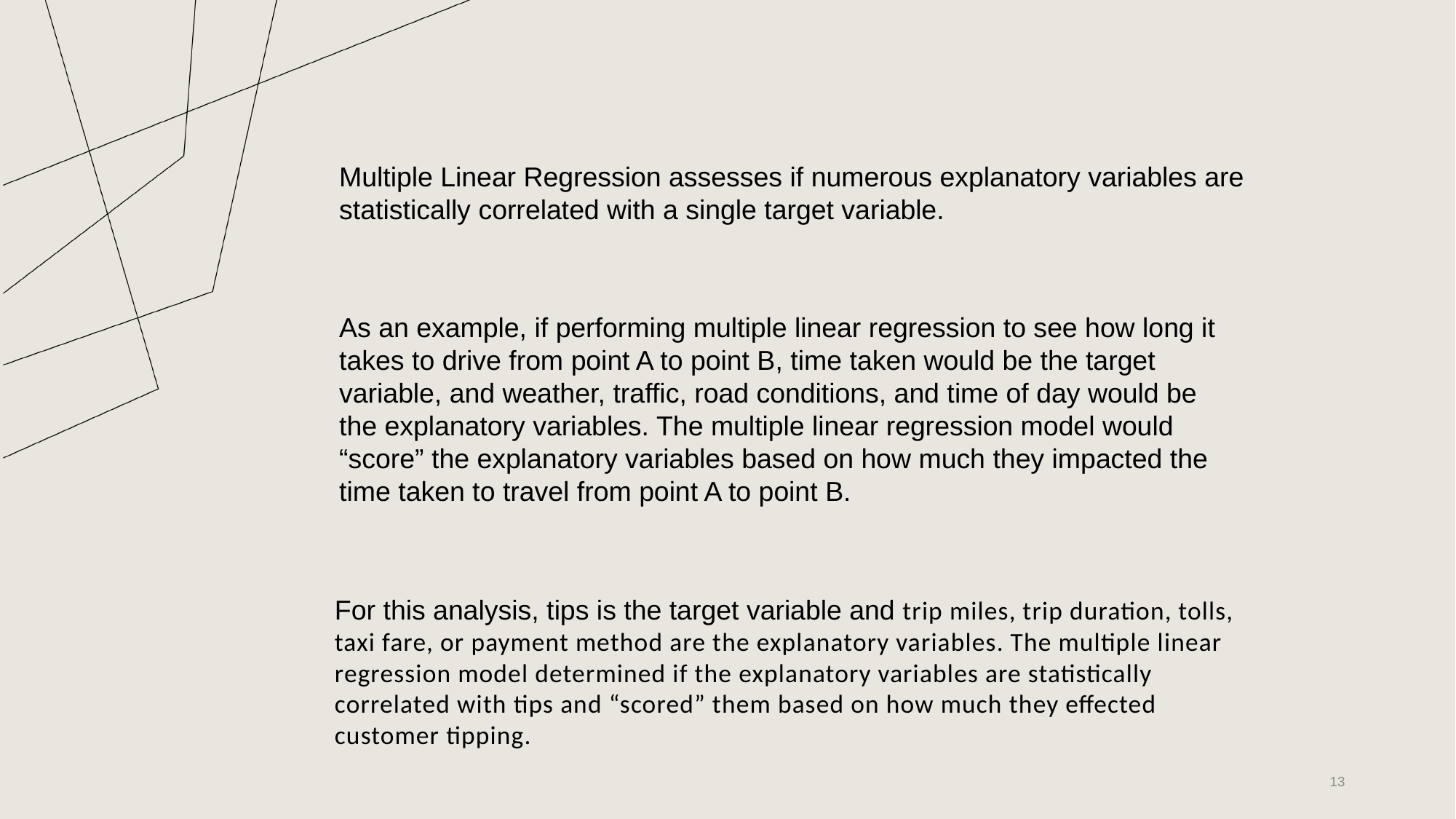

Multiple Linear Regression assesses if numerous explanatory variables are statistically correlated with a single target variable.
As an example, if performing multiple linear regression to see how long it takes to drive from point A to point B, time taken would be the target variable, and weather, traffic, road conditions, and time of day would be the explanatory variables. The multiple linear regression model would “score” the explanatory variables based on how much they impacted the time taken to travel from point A to point B.
For this analysis, tips is the target variable and trip miles, trip duration, tolls, taxi fare, or payment method are the explanatory variables. The multiple linear regression model determined if the explanatory variables are statistically correlated with tips and “scored” them based on how much they effected customer tipping.
13